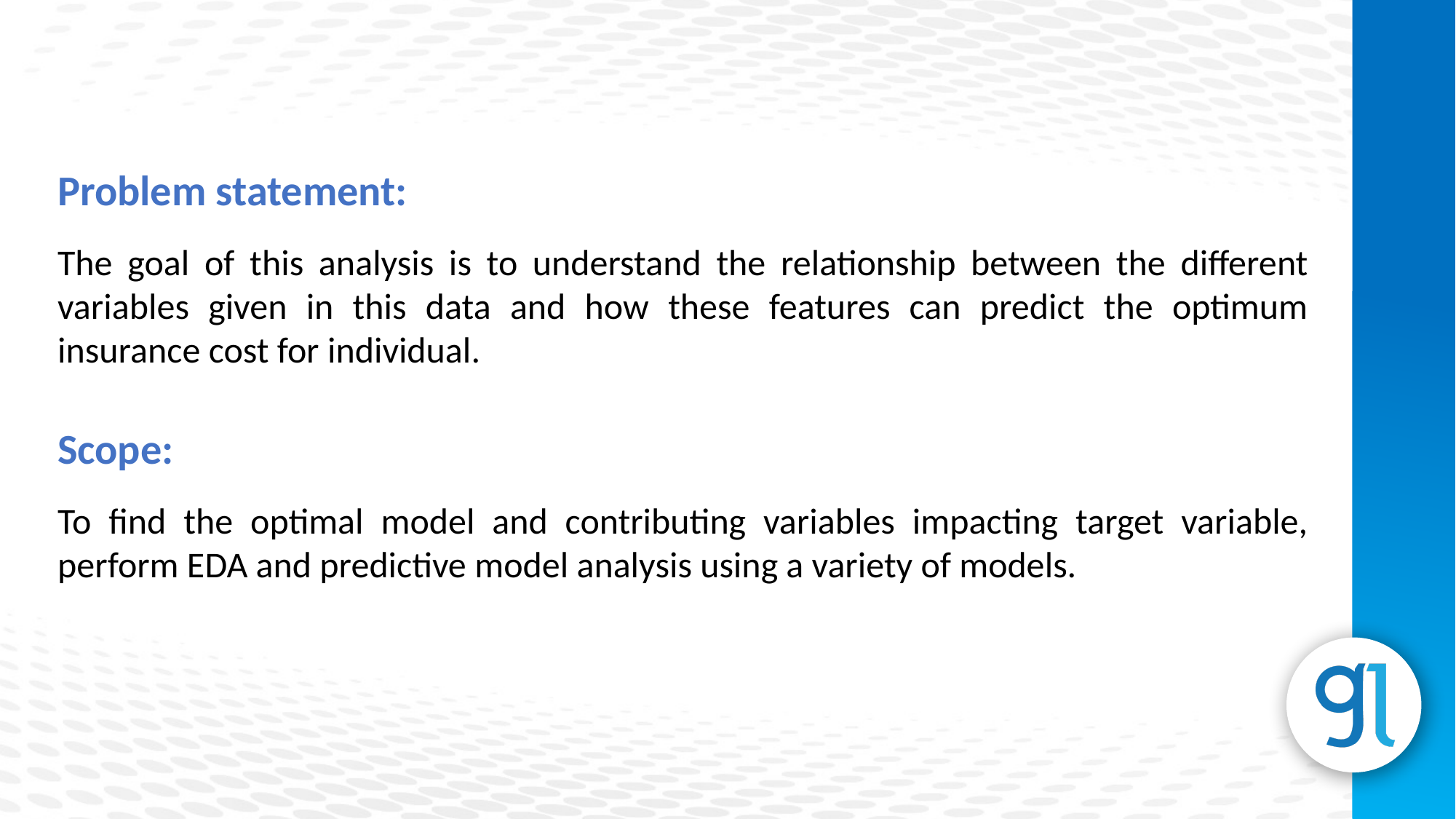

Problem statement:

The goal of this analysis is to understand the relationship between the different variables given in this data and how these features can predict the optimum insurance cost for individual.

Scope:

To find the optimal model and contributing variables impacting target variable, perform EDA and predictive model analysis using a variety of models.